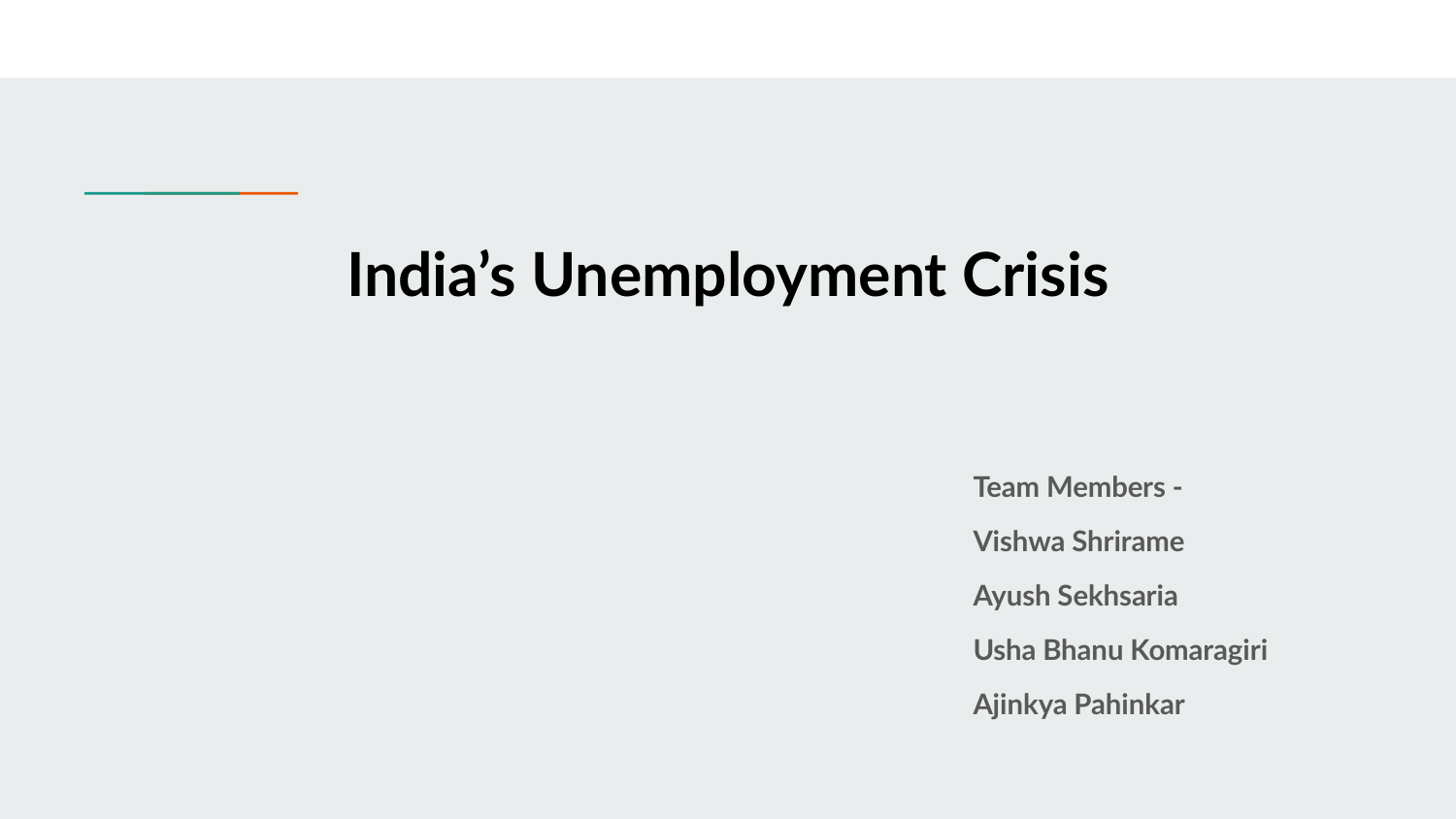

# India’s Unemployment Crisis
Team Members -
Vishwa Shrirame
Ayush Sekhsaria
Usha Bhanu Komaragiri
Ajinkya Pahinkar